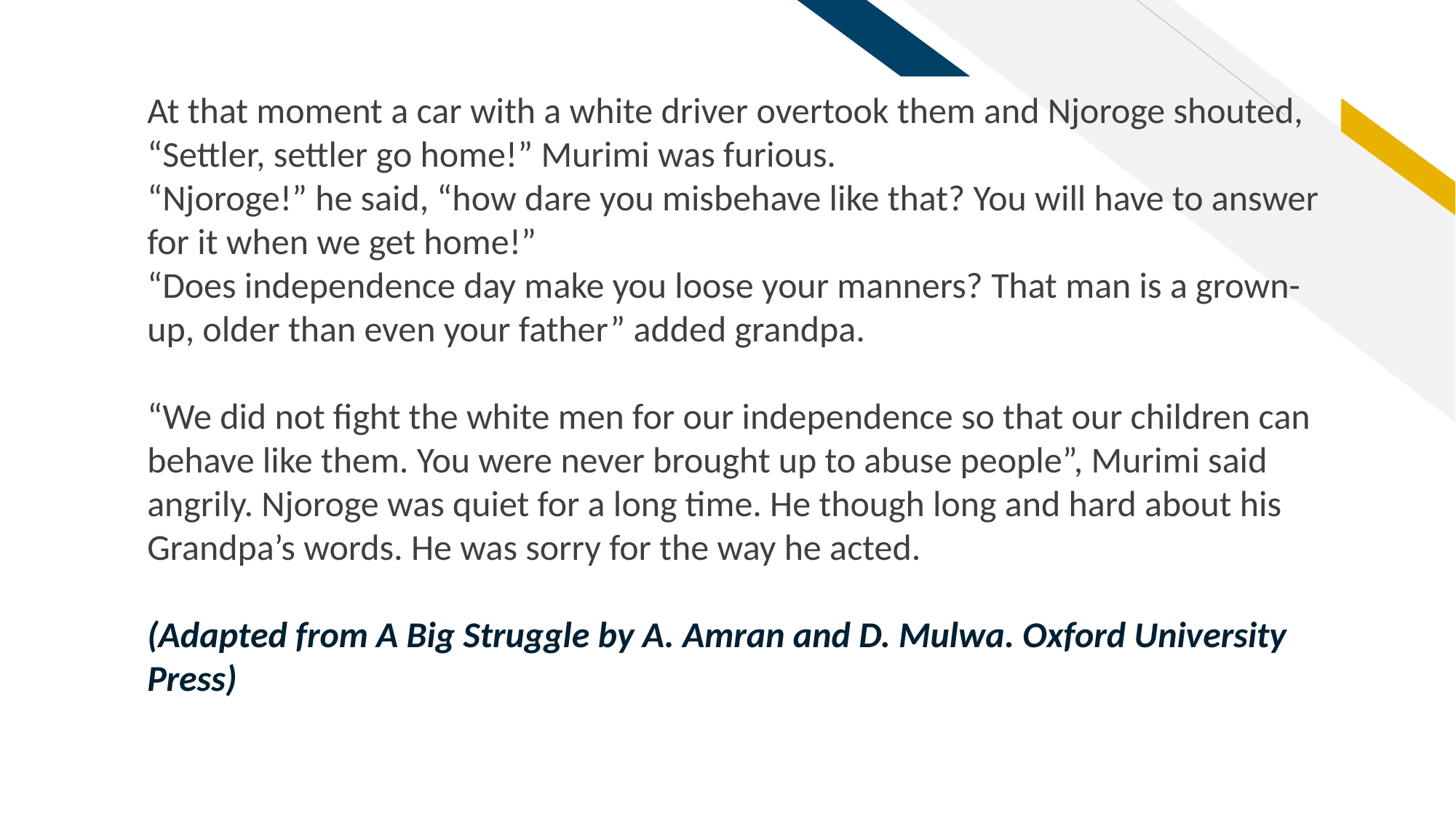

At that moment a car with a white driver overtook them and Njoroge shouted, “Settler, settler go home!” Murimi was furious.
“Njoroge!” he said, “how dare you misbehave like that? You will have to answer for it when we get home!”
“Does independence day make you loose your manners? That man is a grown-up, older than even your father” added grandpa.

“We did not fight the white men for our independence so that our children can behave like them. You were never brought up to abuse people”, Murimi said angrily. Njoroge was quiet for a long time. He though long and hard about his Grandpa’s words. He was sorry for the way he acted.

(Adapted from A Big Struggle by A. Amran and D. Mulwa. Oxford University Press)